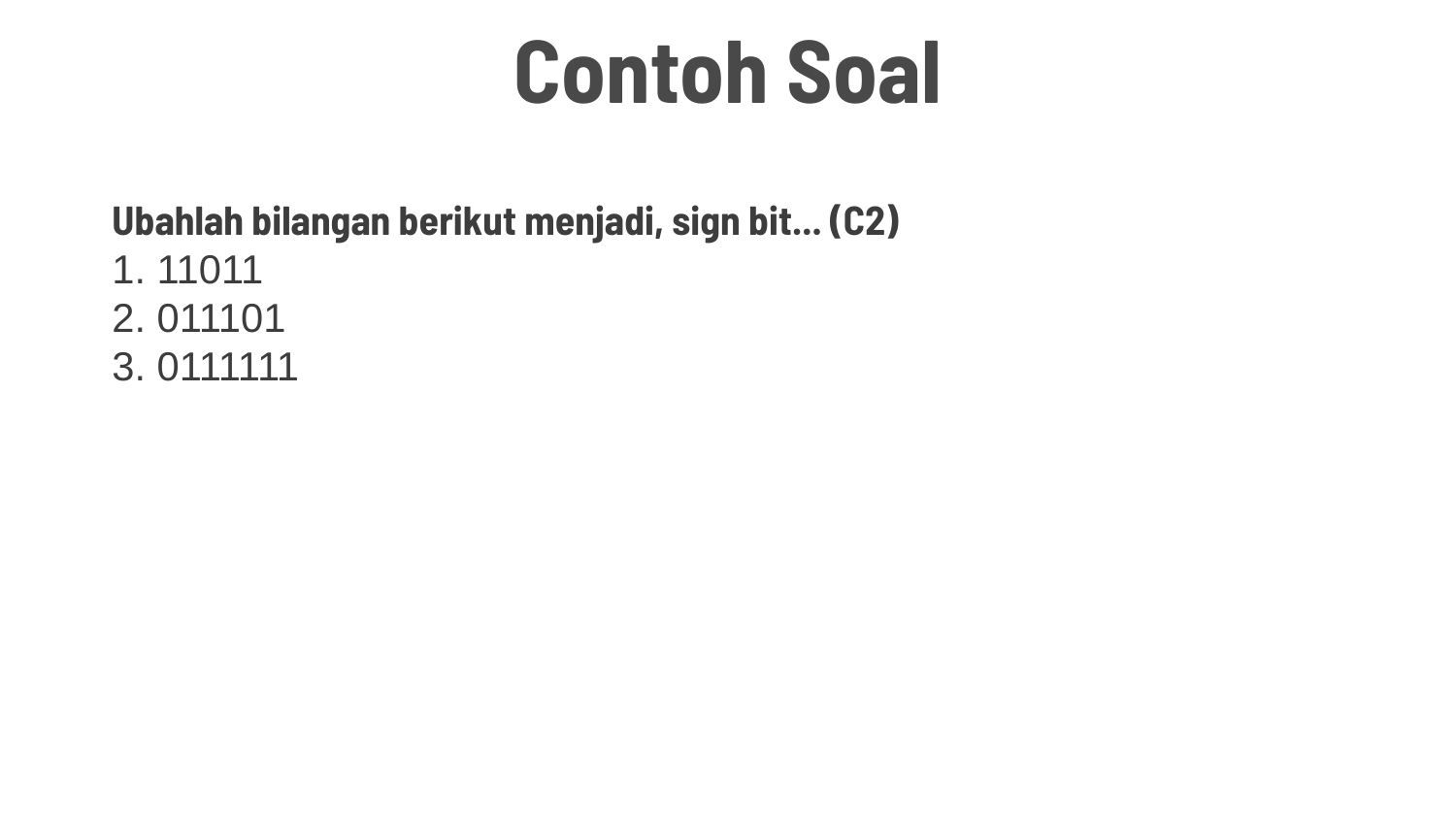

Contoh Soal
# Ubahlah bilangan berikut menjadi, sign bit... (C2) 1. 11011 2. 011101 3. 0111111